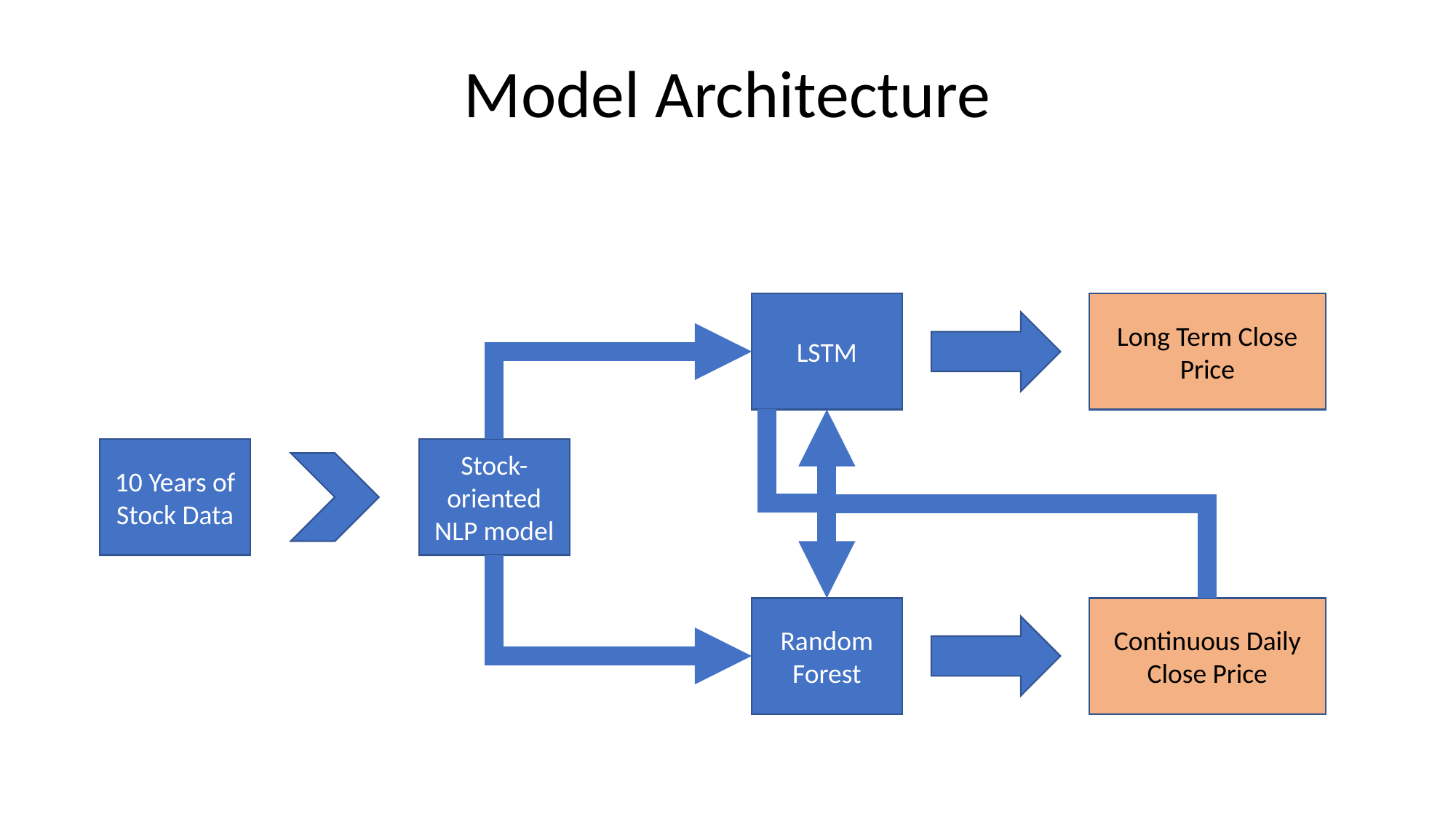

# Model Architecture

Long Term Close Price
LSTM
Stock-oriented NLP model
10 Years of Stock Data

Random Forest
Continuous Daily Close Price